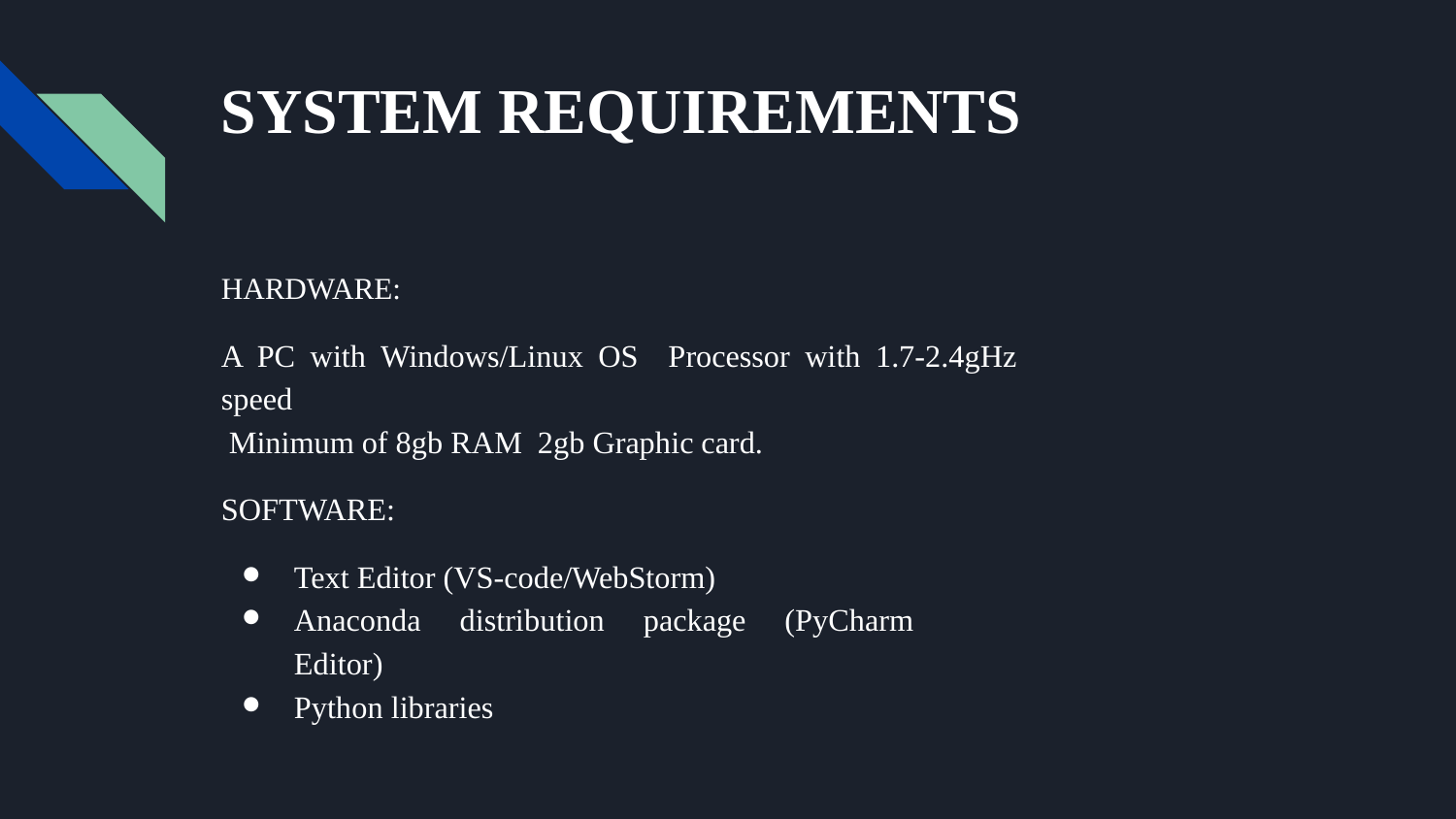

# SYSTEM REQUIREMENTS
HARDWARE:
A PC with Windows/Linux OS  Processor with 1.7-2.4gHz speed
 Minimum of 8gb RAM  2gb Graphic card.
SOFTWARE:
Text Editor (VS-code/WebStorm)
Anaconda distribution package (PyCharm Editor)
Python libraries